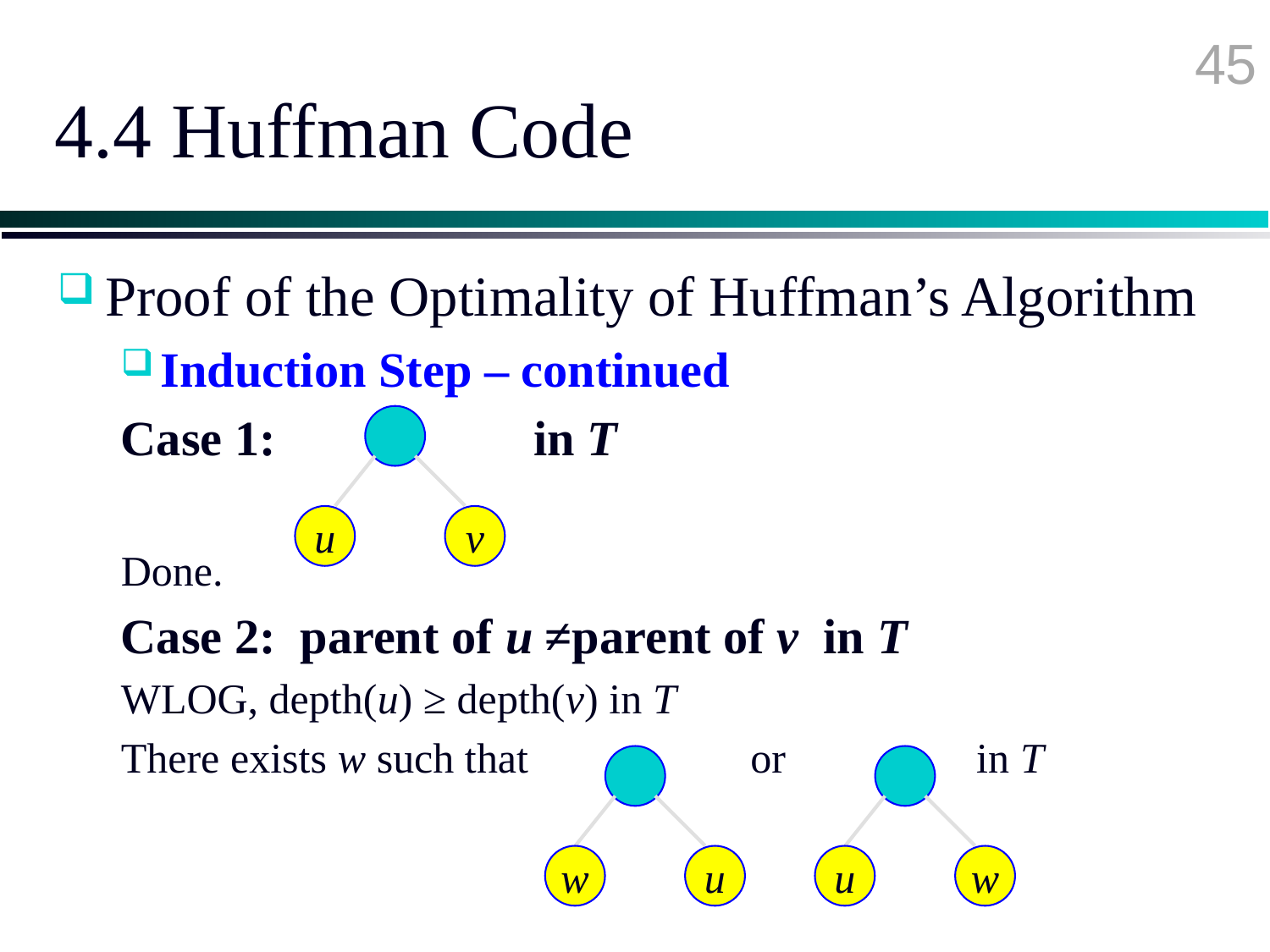

45
# 4.4 Huffman Code
Proof of the Optimality of Huffman’s Algorithm
Induction Step – continued
Case 1:                     in T

Done.
Case 2:  parent of u ≠parent of v  in T
WLOG, depth(u) ≥ depth(v) in T
There exists w such that                     or                  in T

u
v

w
u
u
w